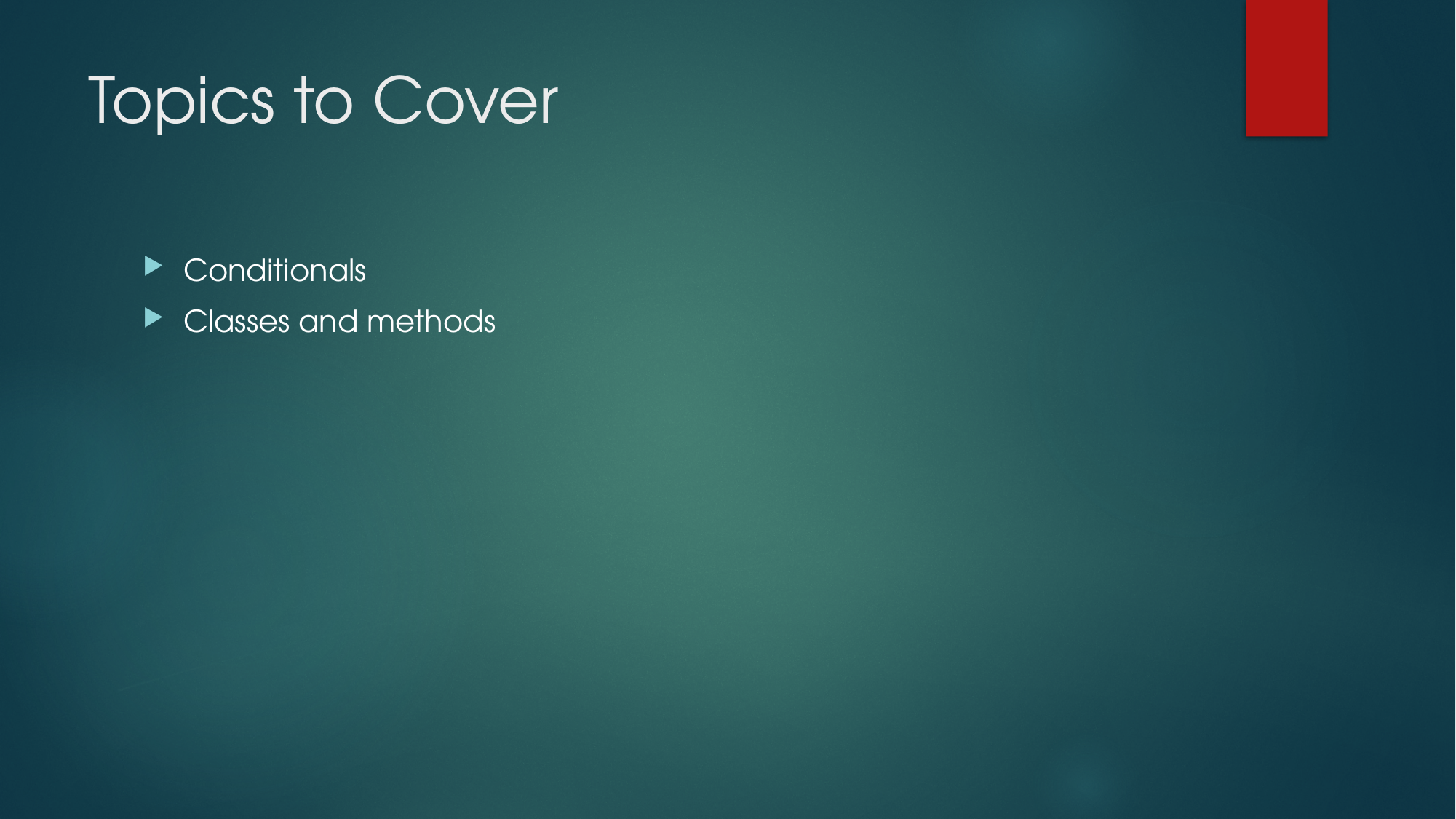

# Topics to Cover
Conditionals
Classes and methods